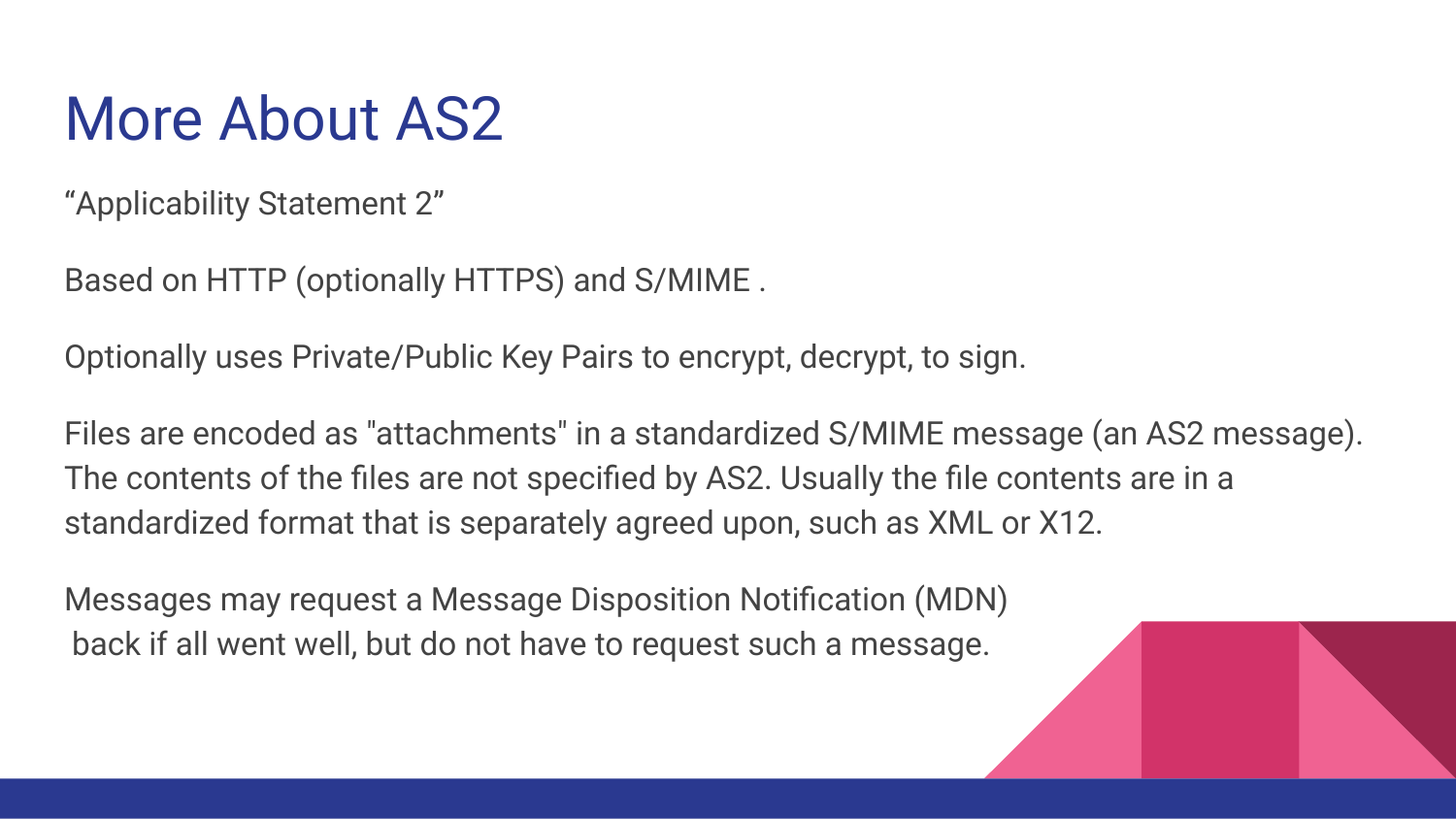

# More About AS2
“Applicability Statement 2”
Based on HTTP (optionally HTTPS) and S/MIME .
Optionally uses Private/Public Key Pairs to encrypt, decrypt, to sign.
Files are encoded as "attachments" in a standardized S/MIME message (an AS2 message). The contents of the files are not specified by AS2. Usually the file contents are in a standardized format that is separately agreed upon, such as XML or X12.
Messages may request a Message Disposition Notification (MDN)
 back if all went well, but do not have to request such a message.